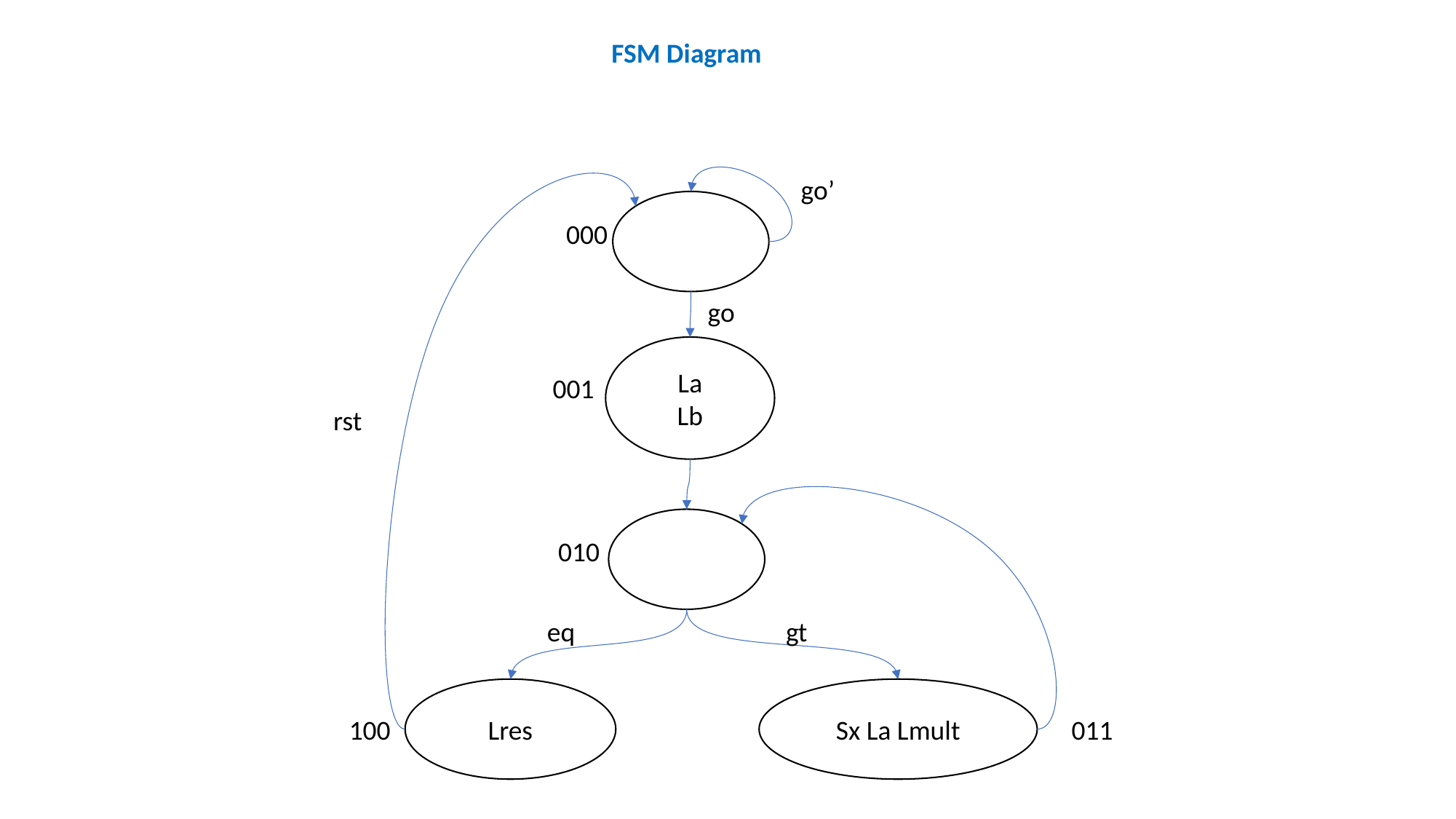

FSM Diagram
go’

000
go
La
Lb
001
rst

010
 gt
eq
Lres
Sx La Lmult
100
011